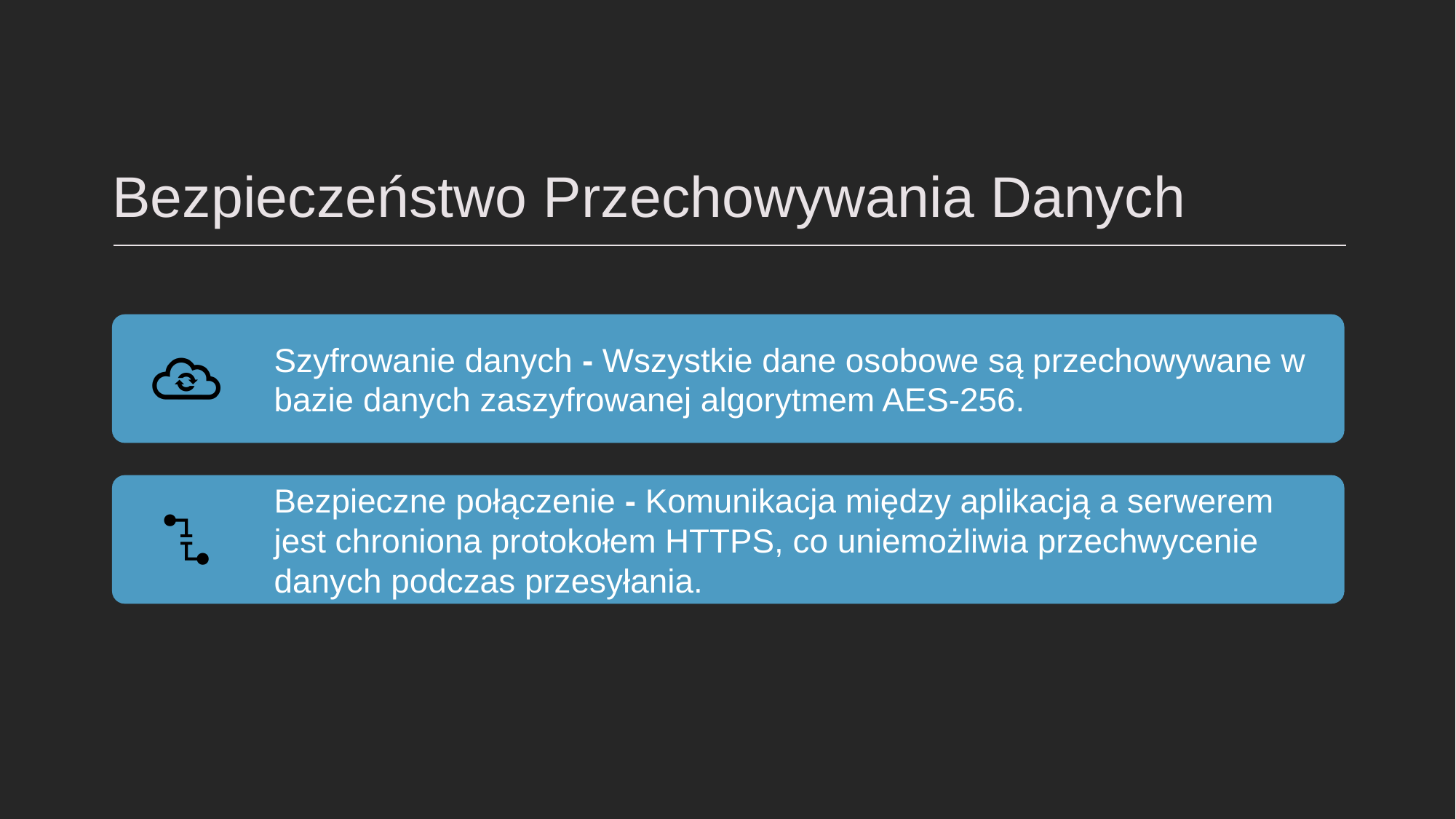

# Bezpieczeństwo Przechowywania Danych
Szyfrowanie danych - Wszystkie dane osobowe są przechowywane w bazie danych zaszyfrowanej algorytmem AES-256.
Bezpieczne połączenie - Komunikacja między aplikacją a serwerem jest chroniona protokołem HTTPS, co uniemożliwia przechwycenie danych podczas przesyłania.